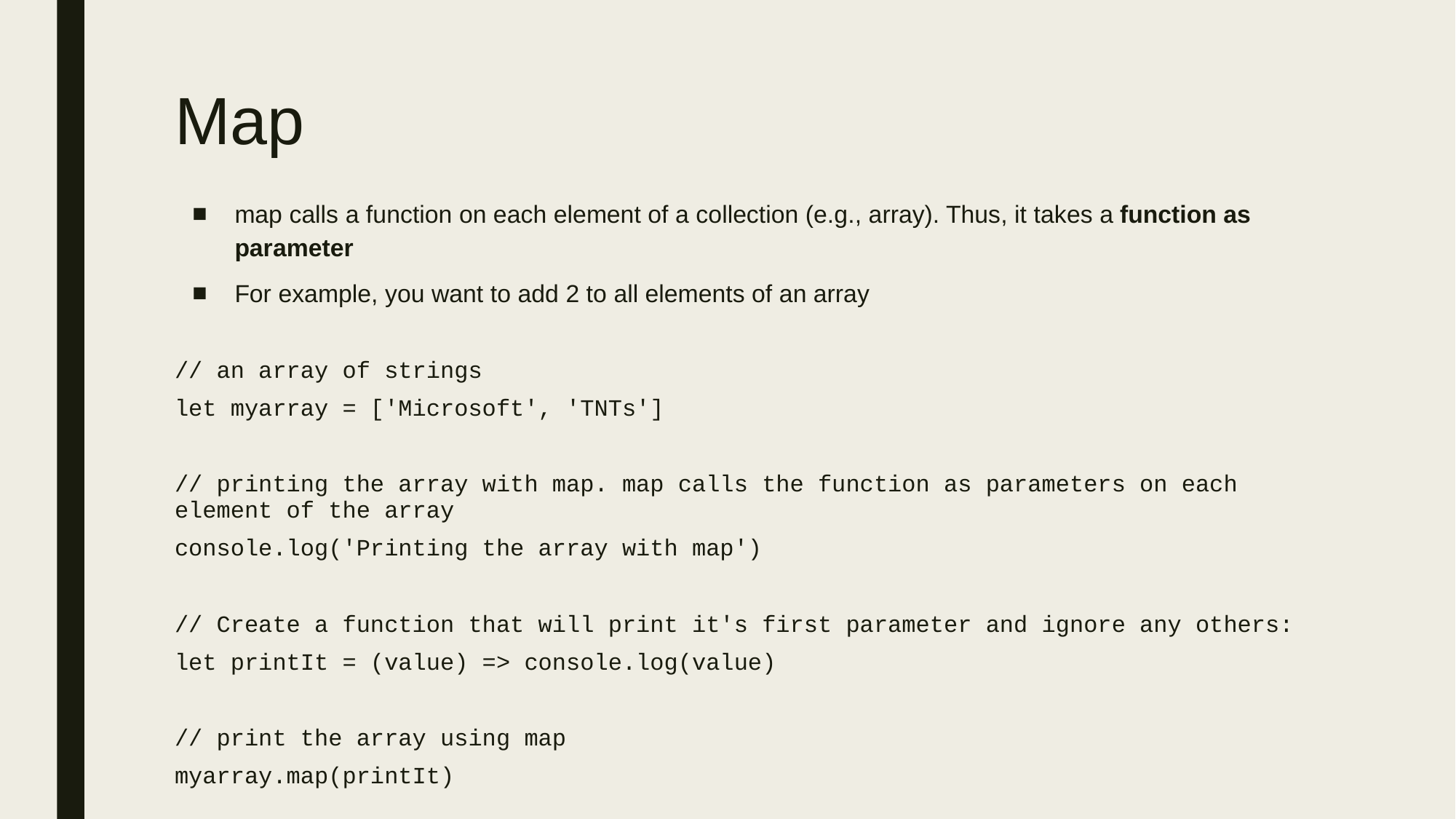

# Map
map calls a function on each element of a collection (e.g., array). Thus, it takes a function as parameter
For example, you want to add 2 to all elements of an array

// an array of strings
let myarray = ['Microsoft', 'TNTs']

// printing the array with map. map calls the function as parameters on each element of the array
console.log('Printing the array with map')

// Create a function that will print it's first parameter and ignore any others:
let printIt = (value) => console.log(value)

// print the array using map
myarray.map(printIt)